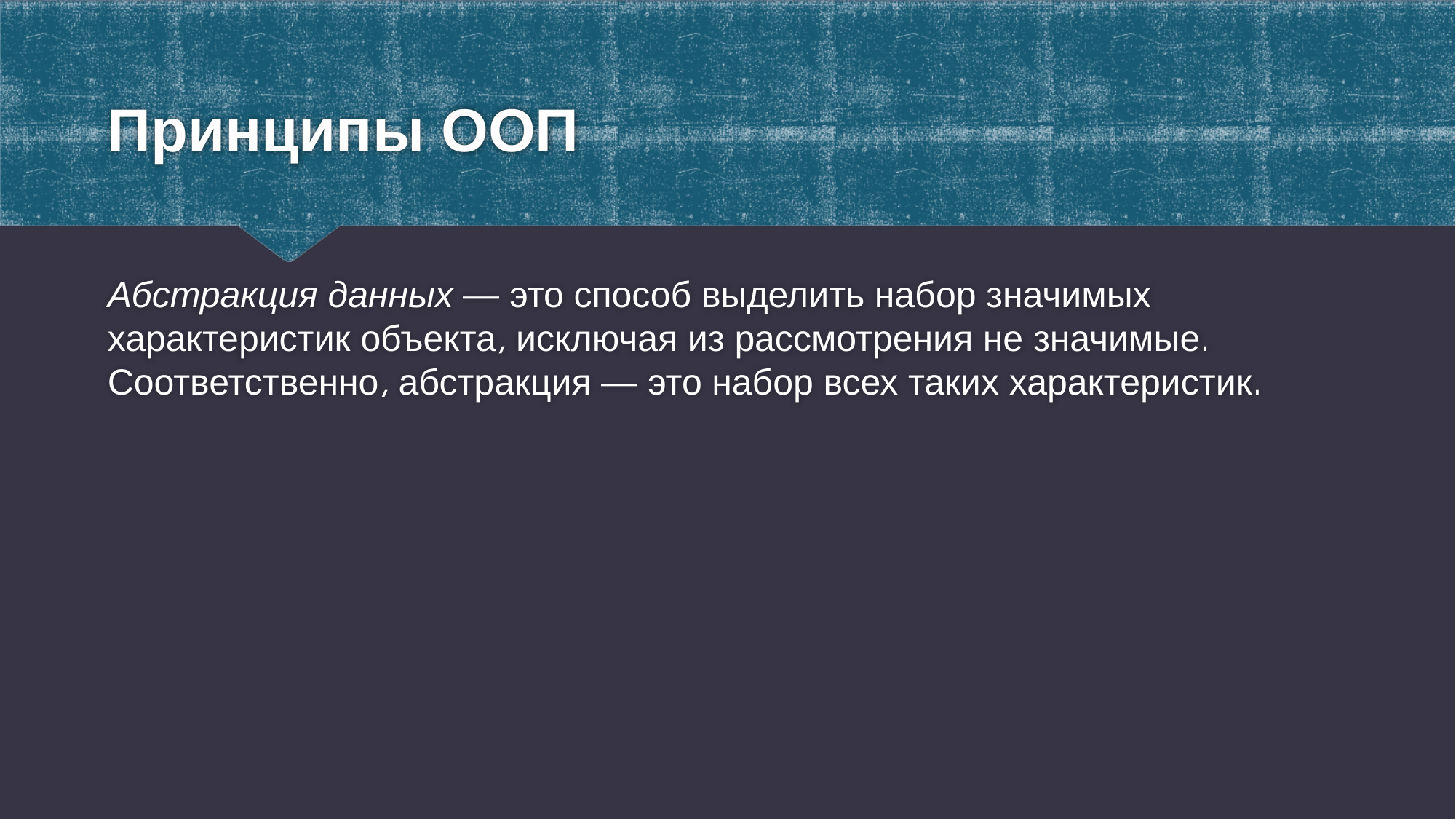

# Принципы ООП
Абстракция данных — это способ выделить набор значимых характеристик объекта, исключая из рассмотрения не значимые. Соответственно, абстракция — это набор всех таких характеристик.